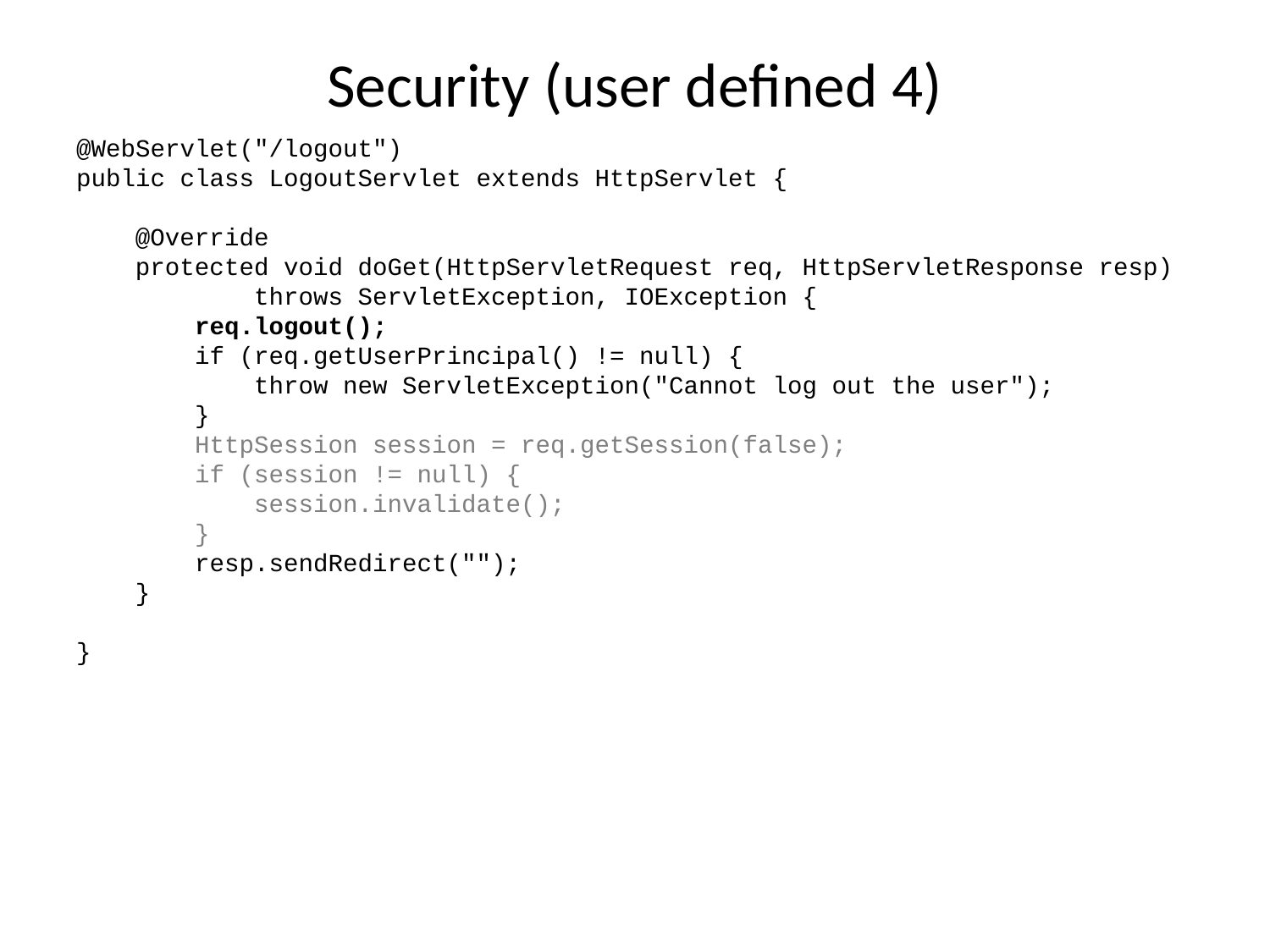

# Security (user defined 4)
@WebServlet("/logout")
public class LogoutServlet extends HttpServlet {

    @Override
    protected void doGet(HttpServletRequest req, HttpServletResponse resp)
            throws ServletException, IOException {
        req.logout();
        if (req.getUserPrincipal() != null) {
            throw new ServletException("Cannot log out the user");
        }
        HttpSession session = req.getSession(false);
        if (session != null) {
            session.invalidate();
        }
        resp.sendRedirect("");
    }

}